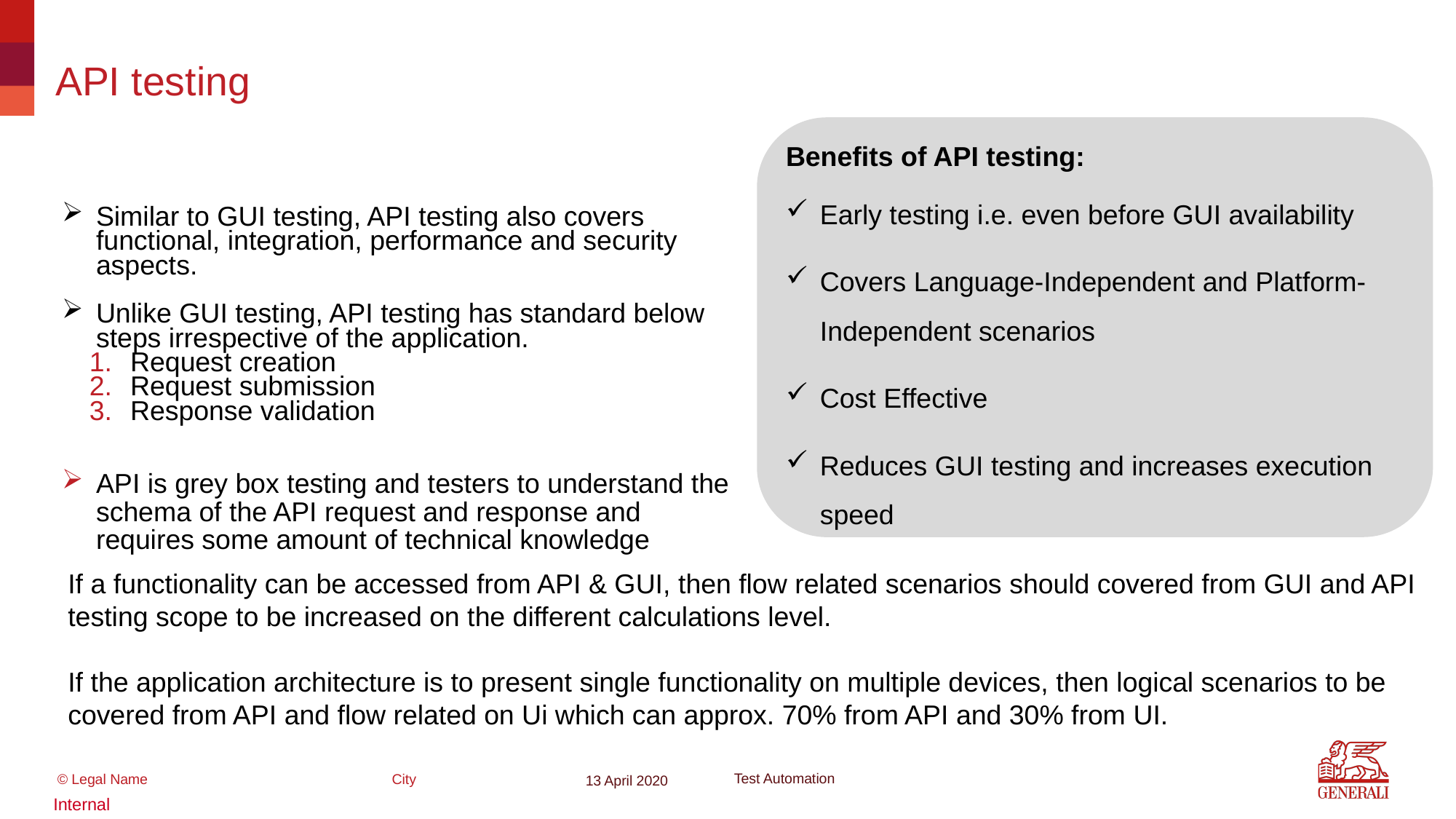

# API testing

Benefits of API testing:
Early testing i.e. even before GUI availability
Covers Language-Independent and Platform-Independent scenarios
Cost Effective
Reduces GUI testing and increases execution speed

Similar to GUI testing, API testing also covers functional, integration, performance and security aspects.

Unlike GUI testing, API testing has standard below steps irrespective of the application.
Request creation
Request submission
Response validation

API is grey box testing and testers to understand the schema of the API request and response and requires some amount of technical knowledge
If a functionality can be accessed from API & GUI, then flow related scenarios should covered from GUI and API testing scope to be increased on the different calculations level.

If the application architecture is to present single functionality on multiple devices, then logical scenarios to be covered from API and flow related on Ui which can approx. 70% from API and 30% from UI.
13 April 2020
Test Automation